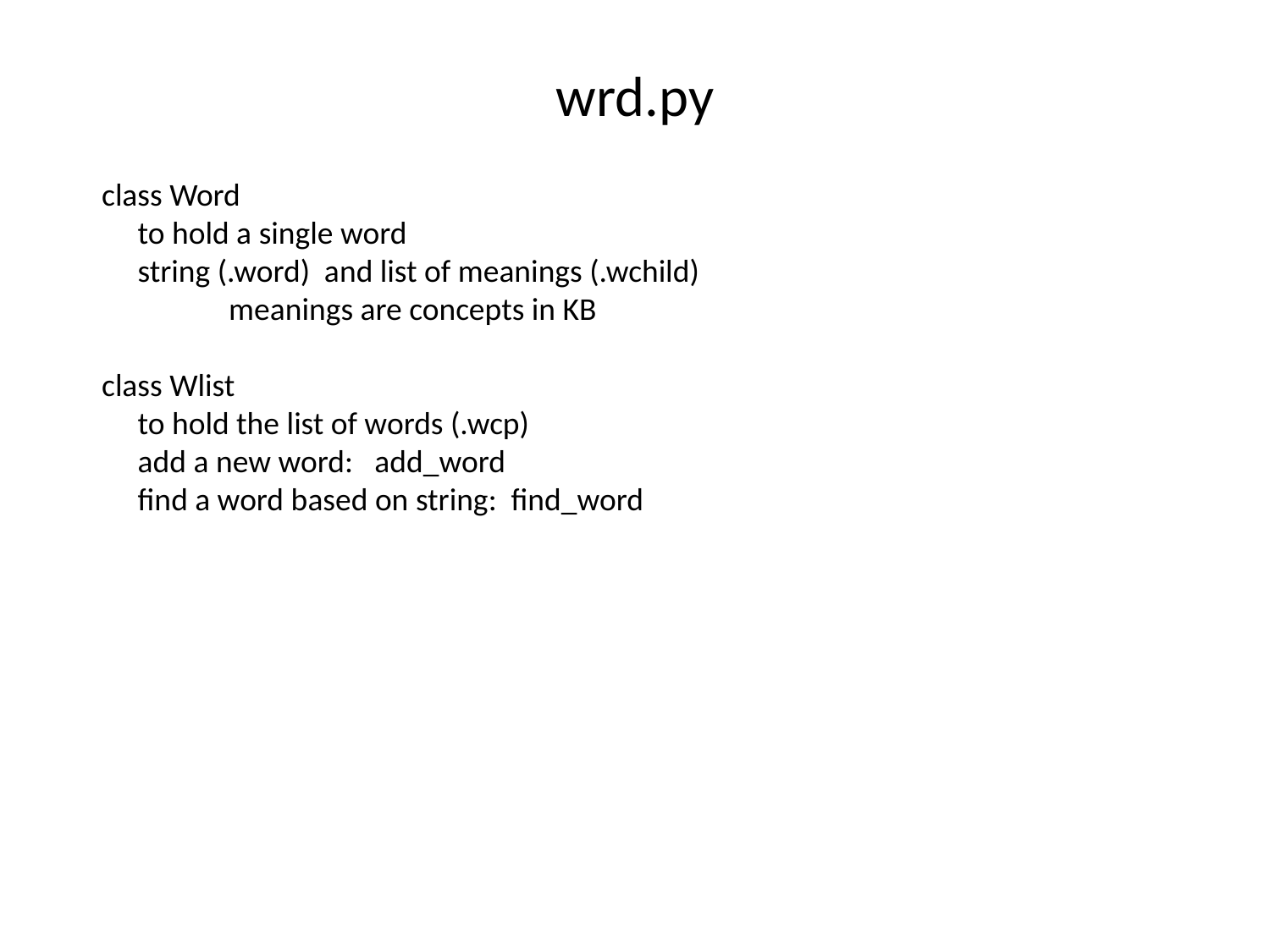

# wrd.py
class Word
     to hold a single word
     string (.word)  and list of meanings (.wchild)
	meanings are concepts in KB

class Wlist
     to hold the list of words (.wcp)
     add a new word:   add_word
     find a word based on string:  find_word